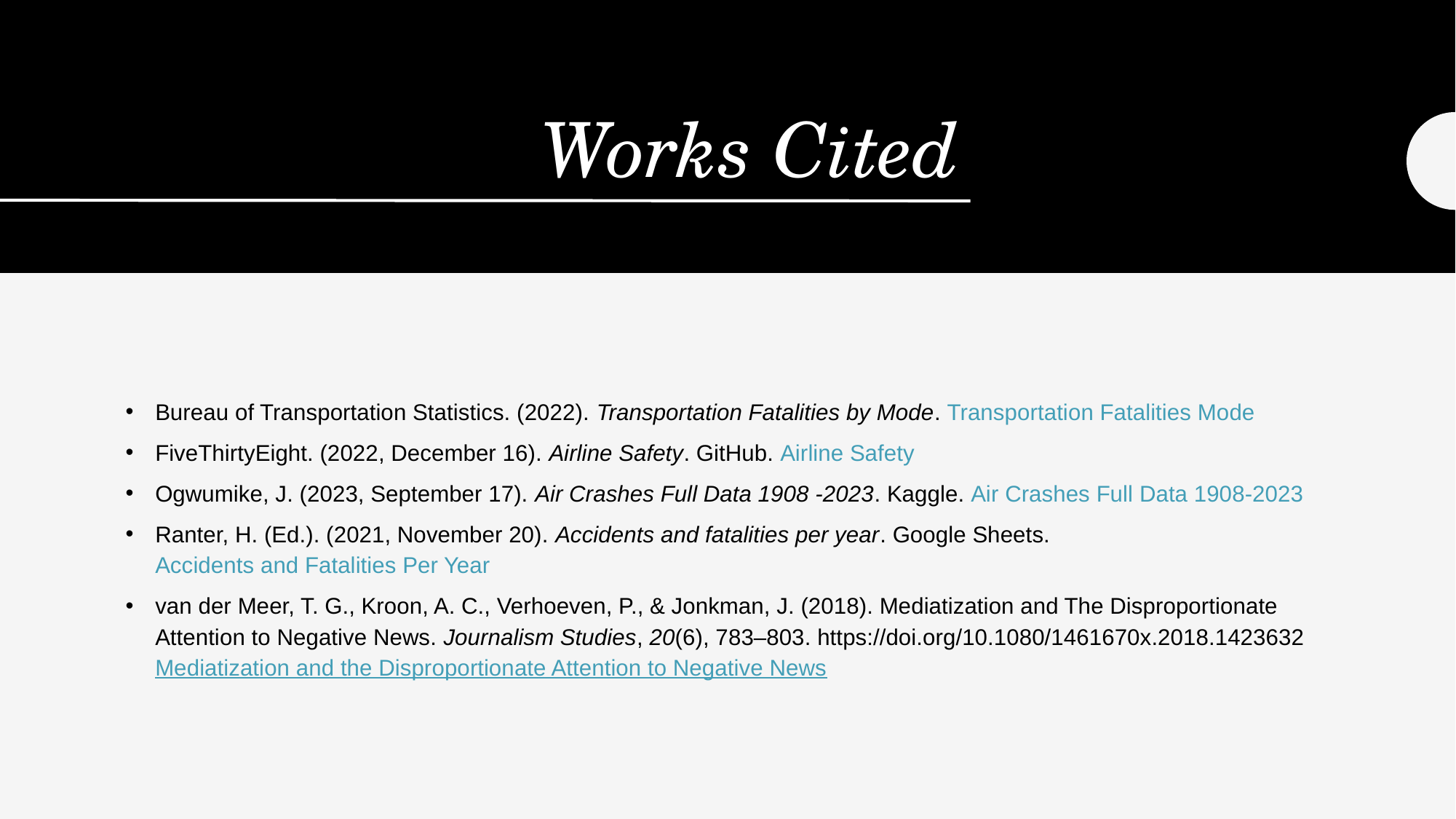

# Works Cited

Bureau of Transportation Statistics. (2022). Transportation Fatalities by Mode. Transportation Fatalities Mode
FiveThirtyEight. (2022, December 16). Airline Safety. GitHub. Airline Safety
Ogwumike, J. (2023, September 17). Air Crashes Full Data 1908 -2023. Kaggle. Air Crashes Full Data 1908-2023
Ranter, H. (Ed.). (2021, November 20). Accidents and fatalities per year. Google Sheets. Accidents and Fatalities Per Year
van der Meer, T. G., Kroon, A. C., Verhoeven, P., & Jonkman, J. (2018). Mediatization and The Disproportionate Attention to Negative News. Journalism Studies, 20(6), 783–803. https://doi.org/10.1080/1461670x.2018.1423632 Mediatization and the Disproportionate Attention to Negative News